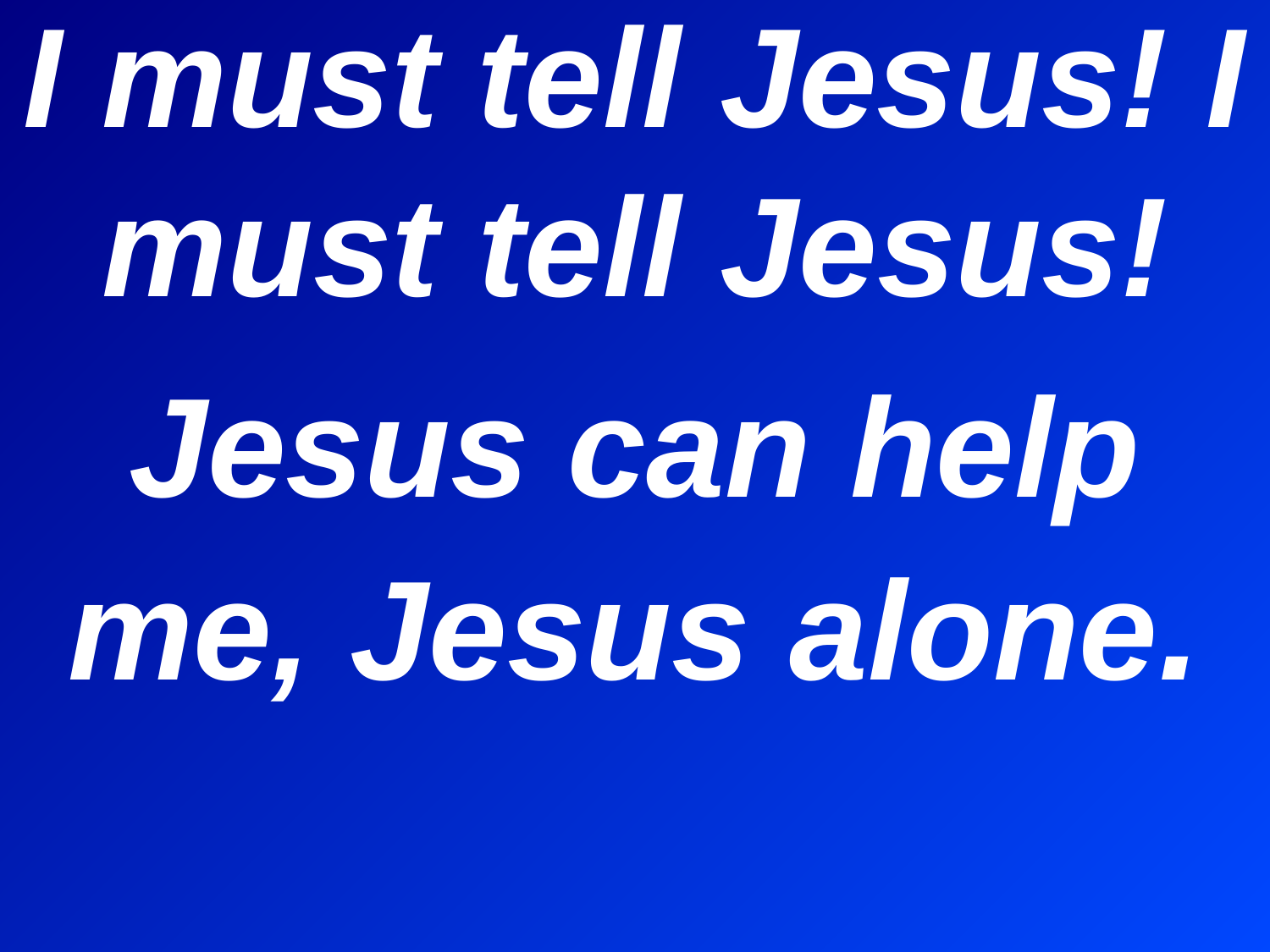

I must tell Jesus! I must tell Jesus!
Jesus can help me, Jesus alone.